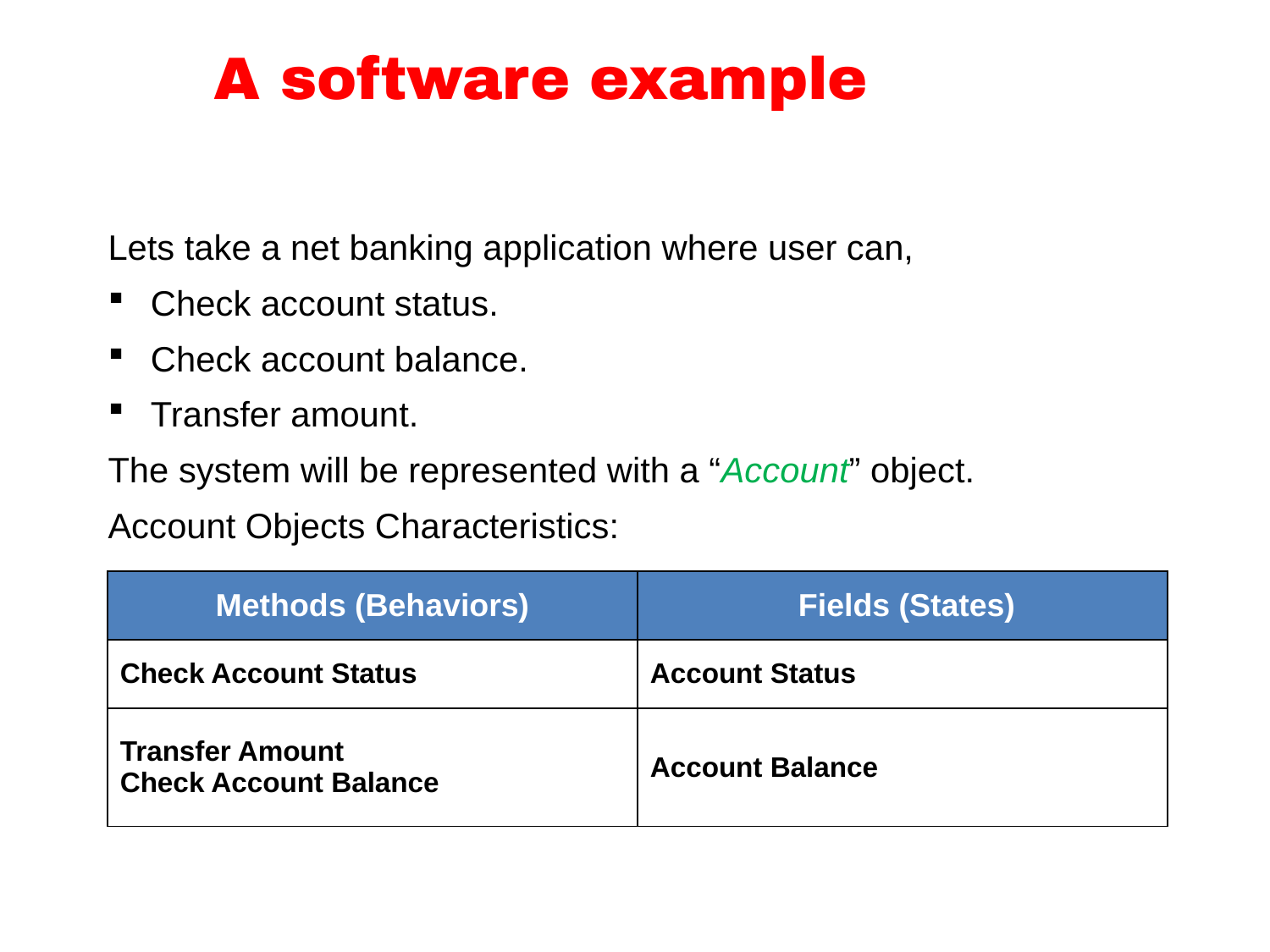

# A software example
Lets take a net banking application where user can,
 Check account status.
 Check account balance.
 Transfer amount.
The system will be represented with a “Account” object.
Account Objects Characteristics:

| Methods (Behaviors) | Fields (States) |
| --- | --- |
| Check Account Status | Account Status |
| Transfer Amount Check Account Balance | Account Balance |